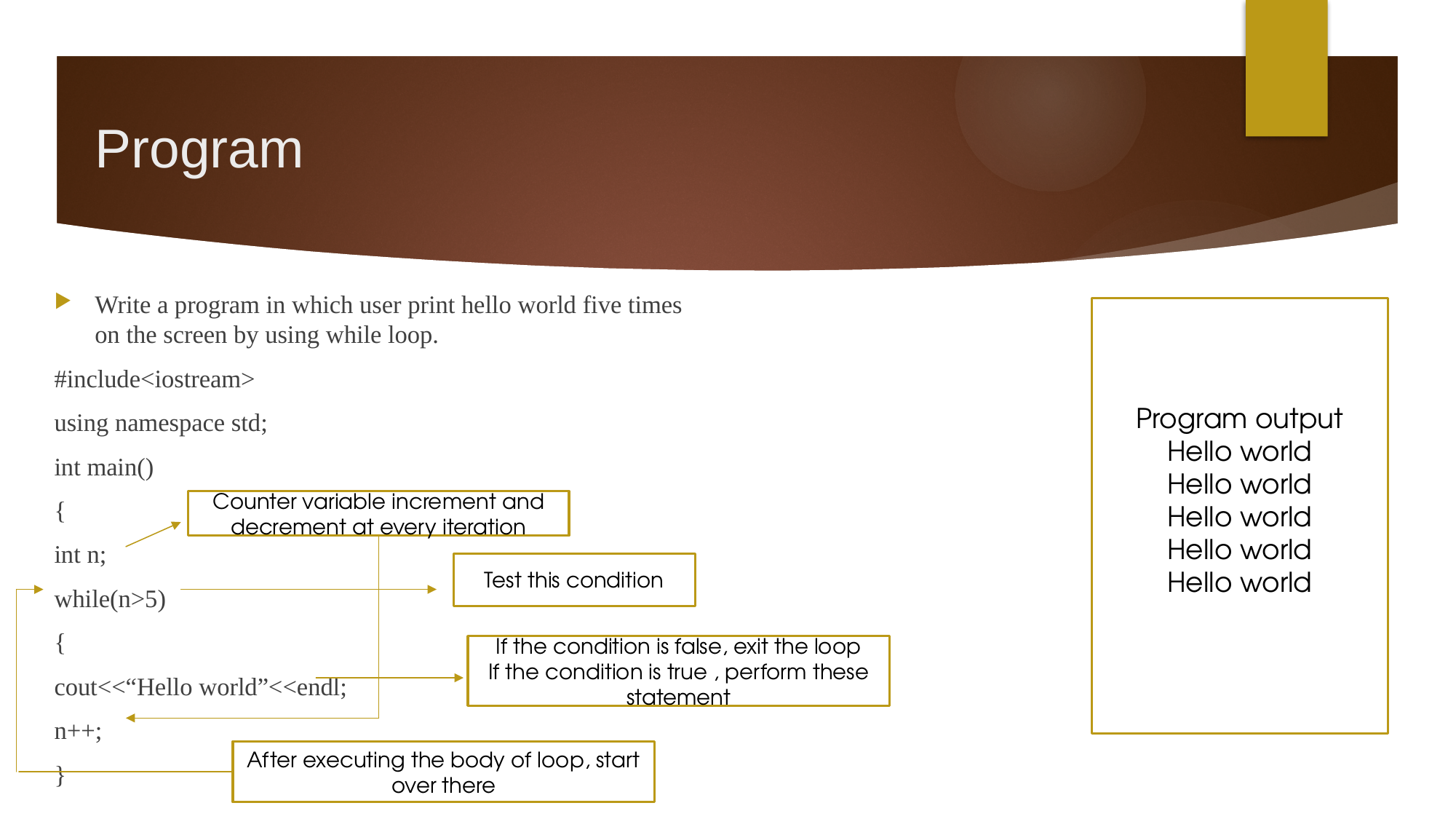

# Program
Write a program in which user print hello world five times on the screen by using while loop.
#include<iostream>
using namespace std;
int main()
{
int n;
while(n>5)
{
cout<<“Hello world”<<endl;
n++;
}
Program output
Hello world
Hello world
Hello world
Hello world
Hello world

Counter variable increment and decrement at every iteration
Test this condition
If the condition is false, exit the loop
If the condition is true , perform these statement
After executing the body of loop, start over there